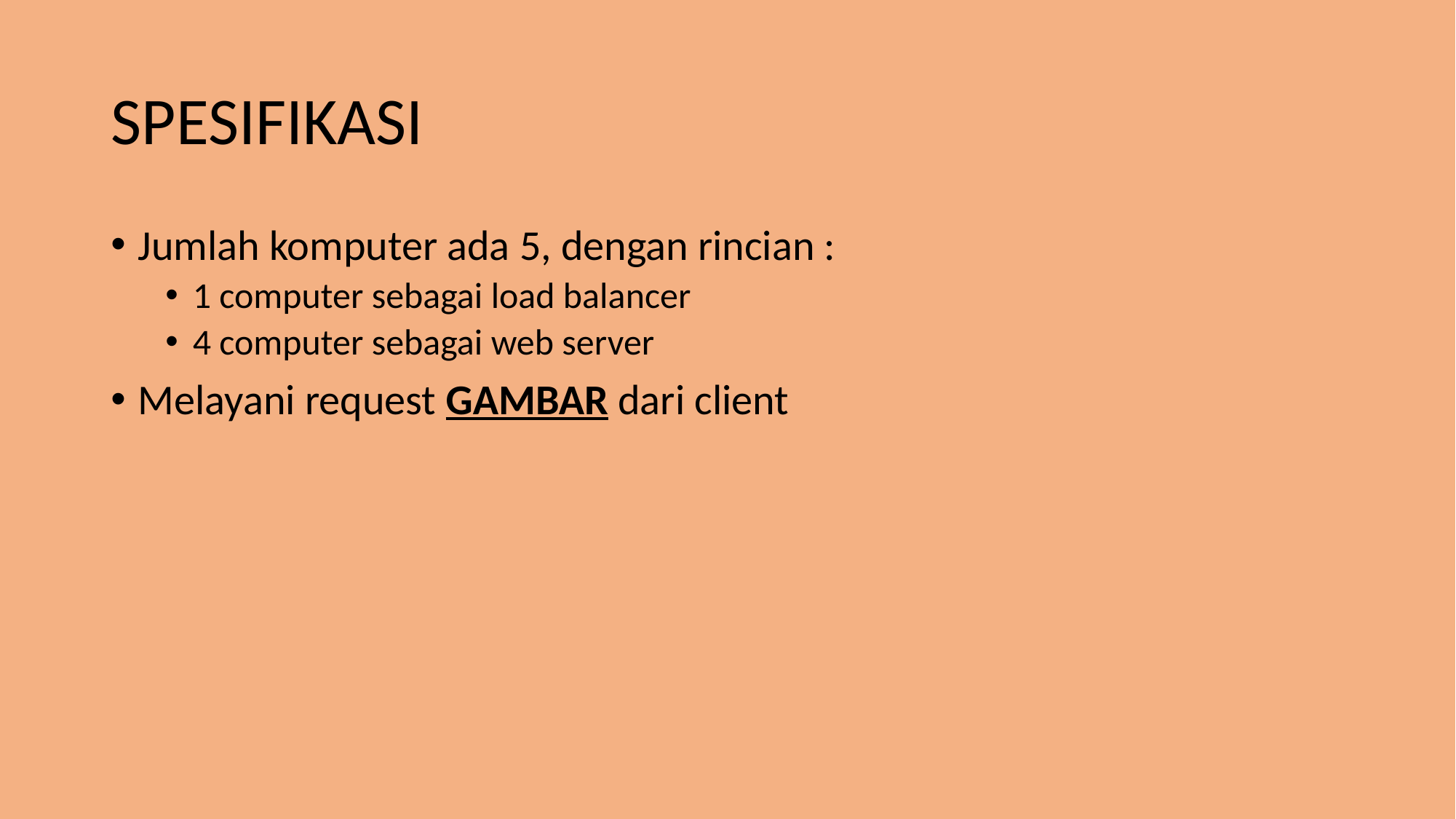

# SPESIFIKASI
Jumlah komputer ada 5, dengan rincian :
1 computer sebagai load balancer
4 computer sebagai web server
Melayani request GAMBAR dari client